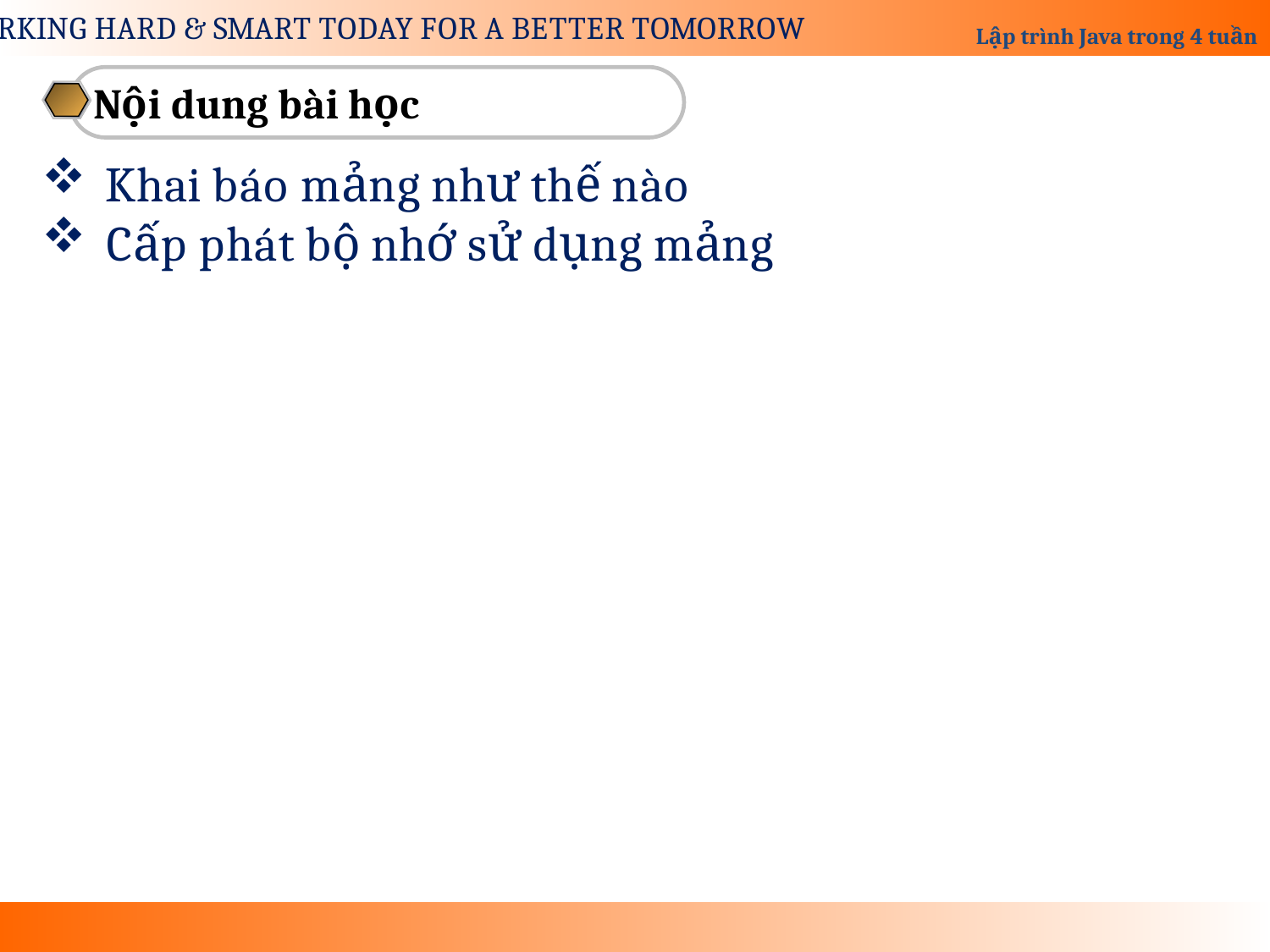

Nội dung bài học

Khai báo mảng như thế nào
Cấp phát bộ nhớ sử dụng mảng